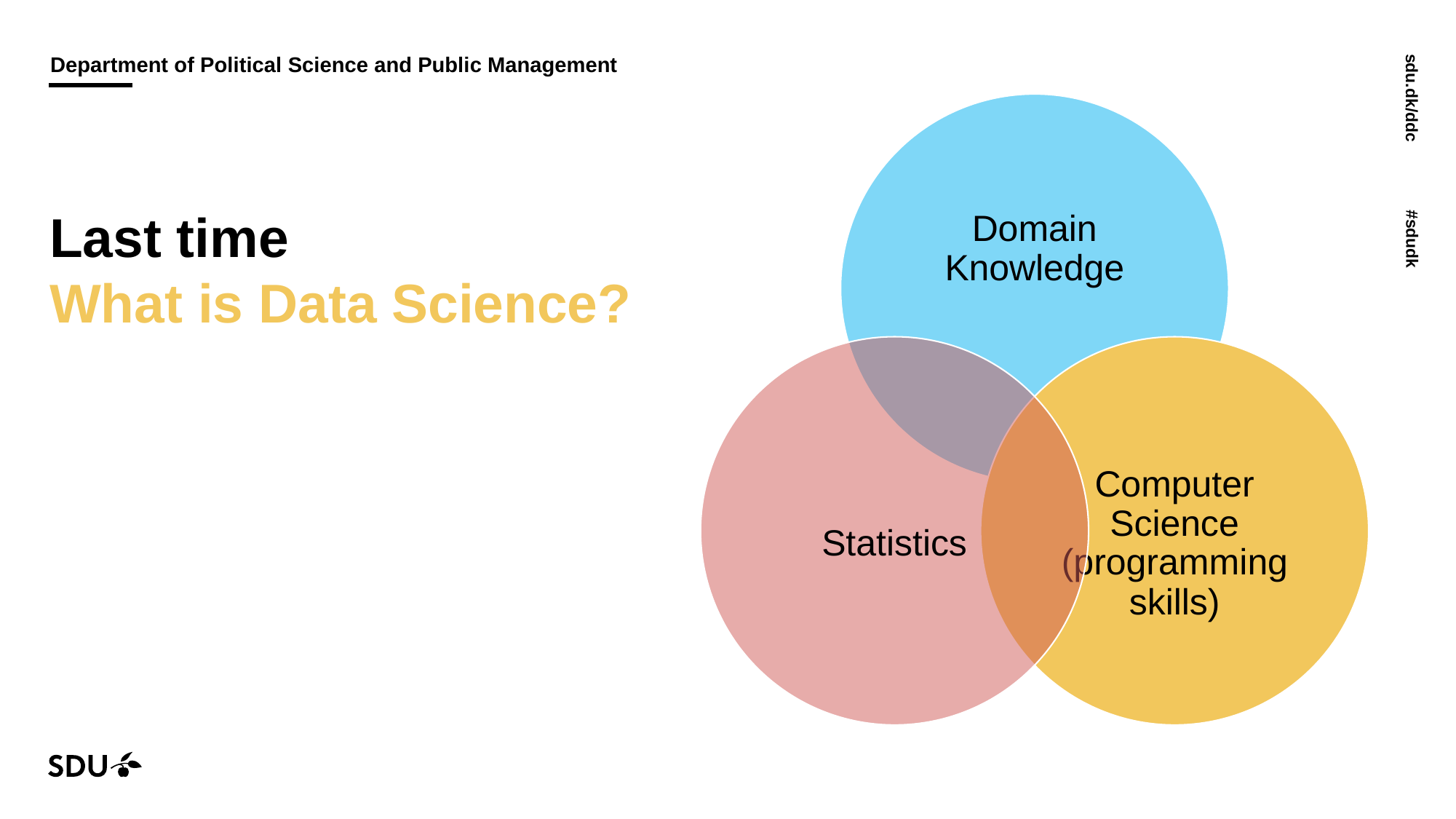

Domain Knowledge
Computer Science (programming skills)
Statistics
# Last time What is Data Science?
14/10/2022